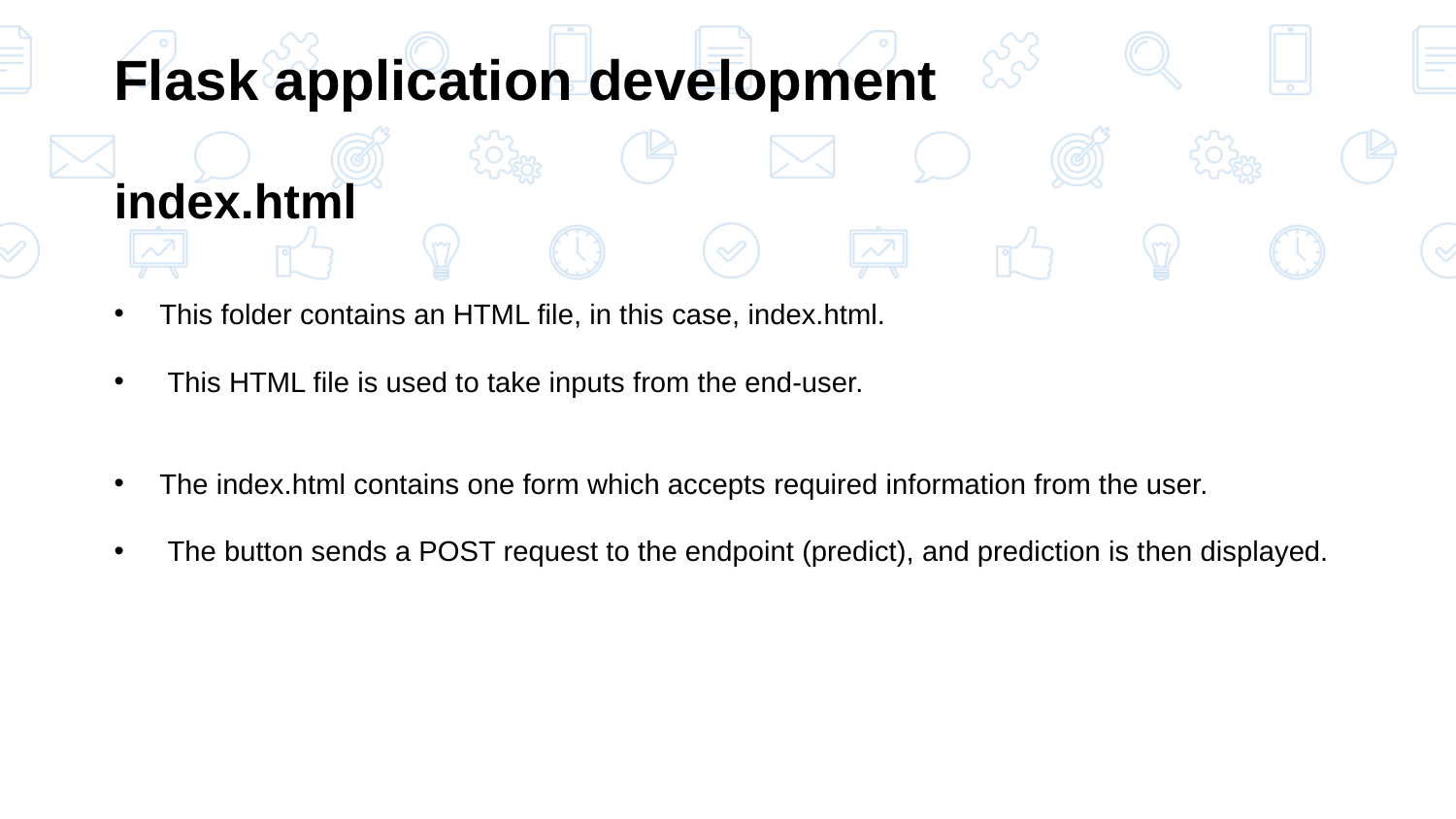

Flask application development

index.html

This folder contains an HTML file, in this case, index.html.

 This HTML file is used to take inputs from the end-user.

The index.html contains one form which accepts required information from the user.

 The button sends a POST request to the endpoint (predict), and prediction is then displayed.